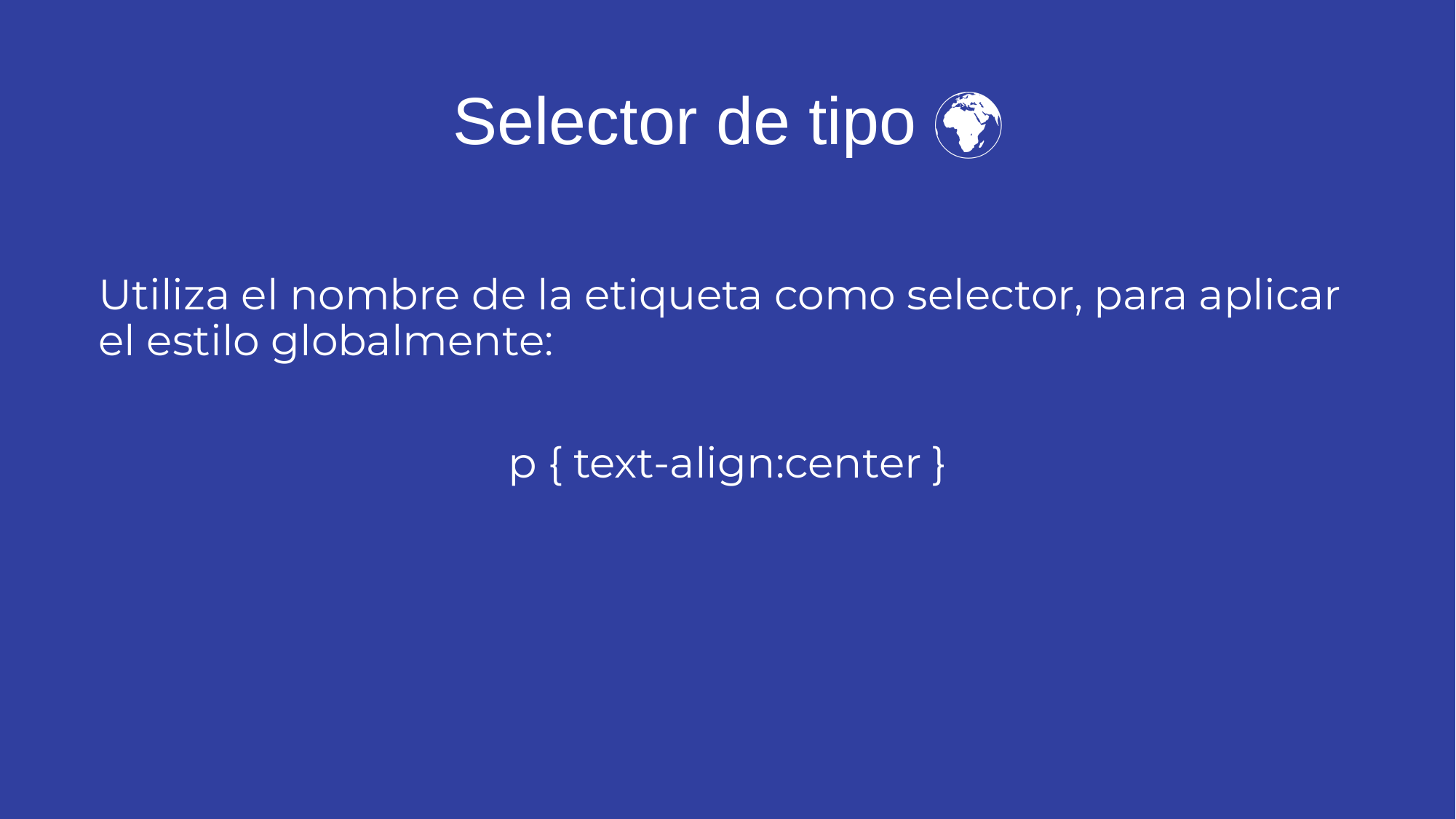

# Selector de tipo 🌍

Utiliza el nombre de la etiqueta como selector, para aplicar el estilo globalmente:

p { text-align:center }